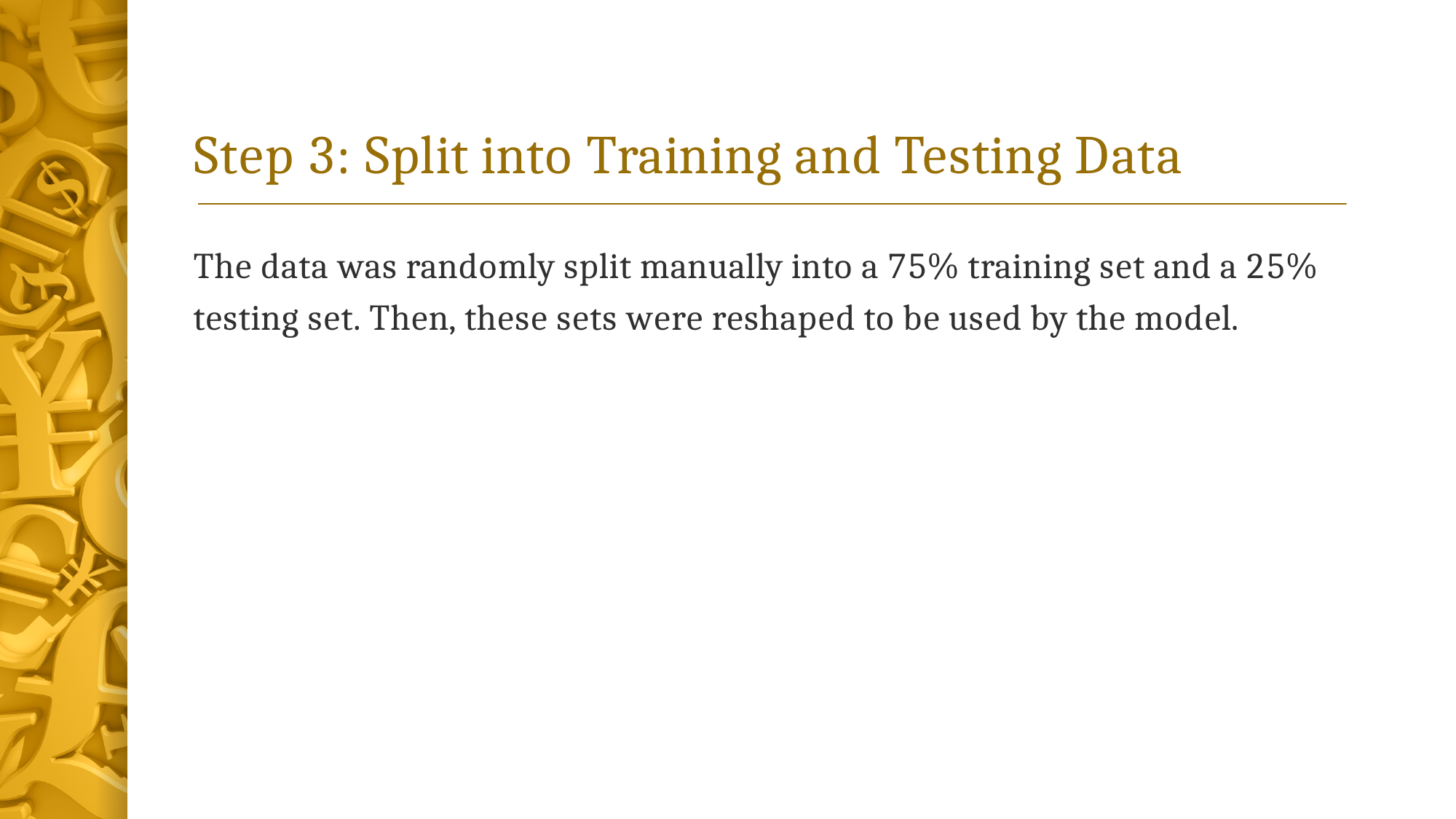

# Step 3: Split into Training and Testing Data
The data was randomly split manually into a 75% training set and a 25% testing set. Then, these sets were reshaped to be used by the model.